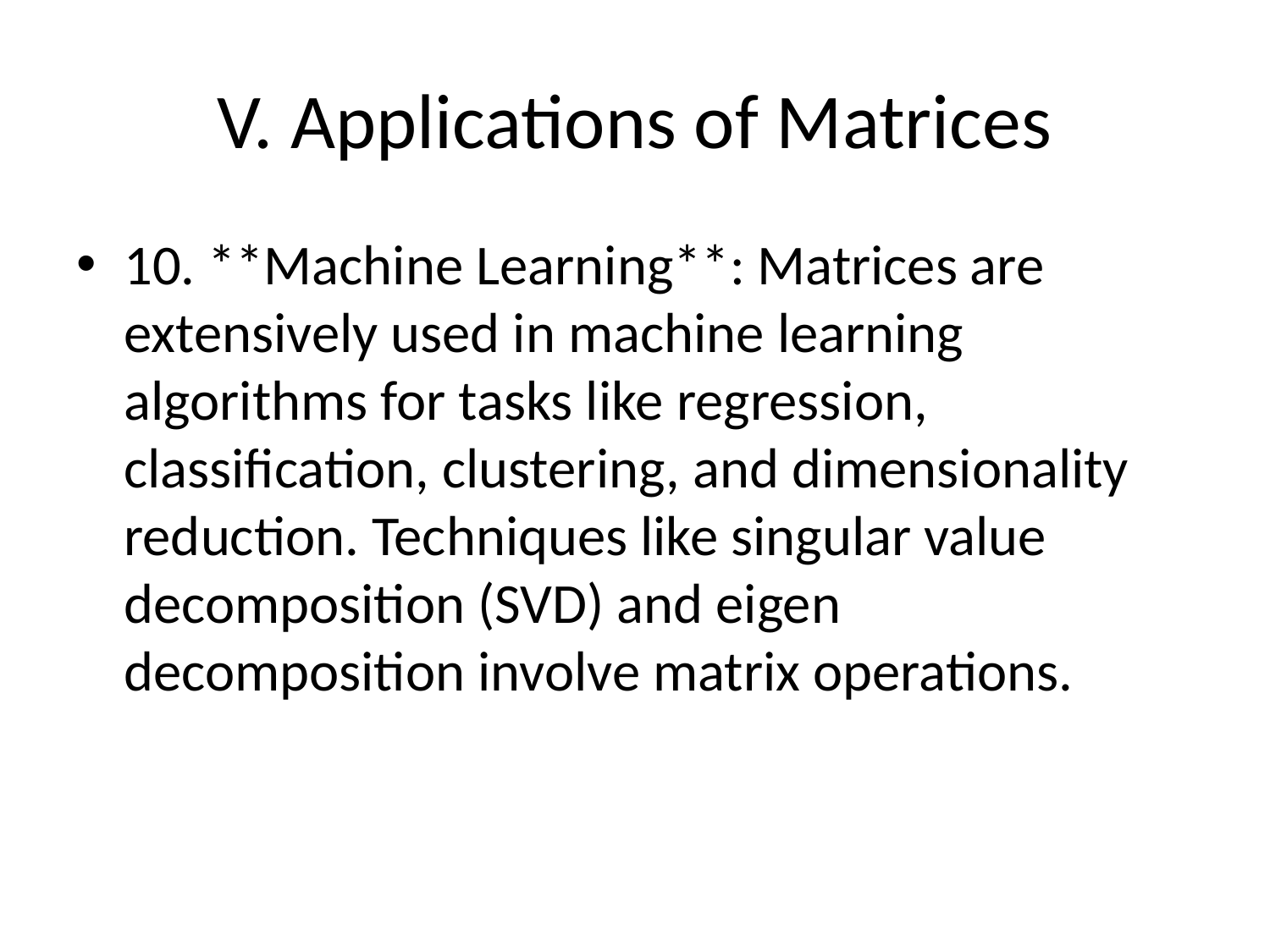

# V. Applications of Matrices
10. **Machine Learning**: Matrices are extensively used in machine learning algorithms for tasks like regression, classification, clustering, and dimensionality reduction. Techniques like singular value decomposition (SVD) and eigen decomposition involve matrix operations.